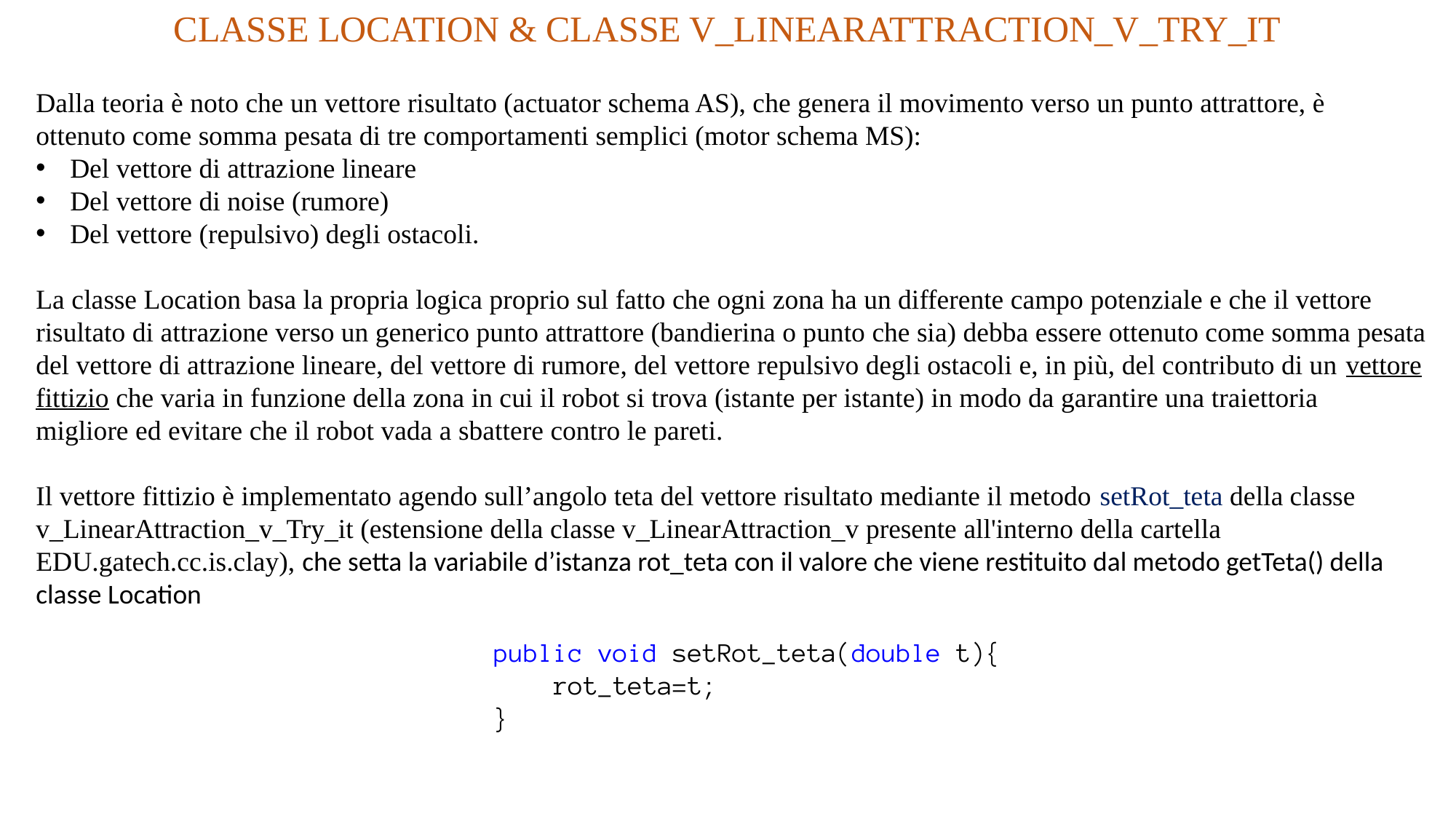

CLASSE LOCATION & CLASSE V_LINEARATTRACTION_V_TRY_IT
Dalla teoria è noto che un vettore risultato (actuator schema AS), che genera il movimento verso un punto attrattore, è ottenuto come somma pesata di tre comportamenti semplici (motor schema MS):
Del vettore di attrazione lineare
Del vettore di noise (rumore)
Del vettore (repulsivo) degli ostacoli.

La classe Location basa la propria logica proprio sul fatto che ogni zona ha un differente campo potenziale e che il vettore risultato di attrazione verso un generico punto attrattore (bandierina o punto che sia) debba essere ottenuto come somma pesata del vettore di attrazione lineare, del vettore di rumore, del vettore repulsivo degli ostacoli e, in più, del contributo di un vettore fittizio che varia in funzione della zona in cui il robot si trova (istante per istante) in modo da garantire una traiettoria migliore ed evitare che il robot vada a sbattere contro le pareti.

Il vettore fittizio è implementato agendo sull’angolo teta del vettore risultato mediante il metodo setRot_teta della classe v_LinearAttraction_v_Try_it (estensione della classe v_LinearAttraction_v presente all'interno della cartella EDU.gatech.cc.is.clay), che setta la variabile d’istanza rot_teta con il valore che viene restituito dal metodo getTeta() della classe Location
        public void setRot_teta(double t){
            rot_teta=t;
        }